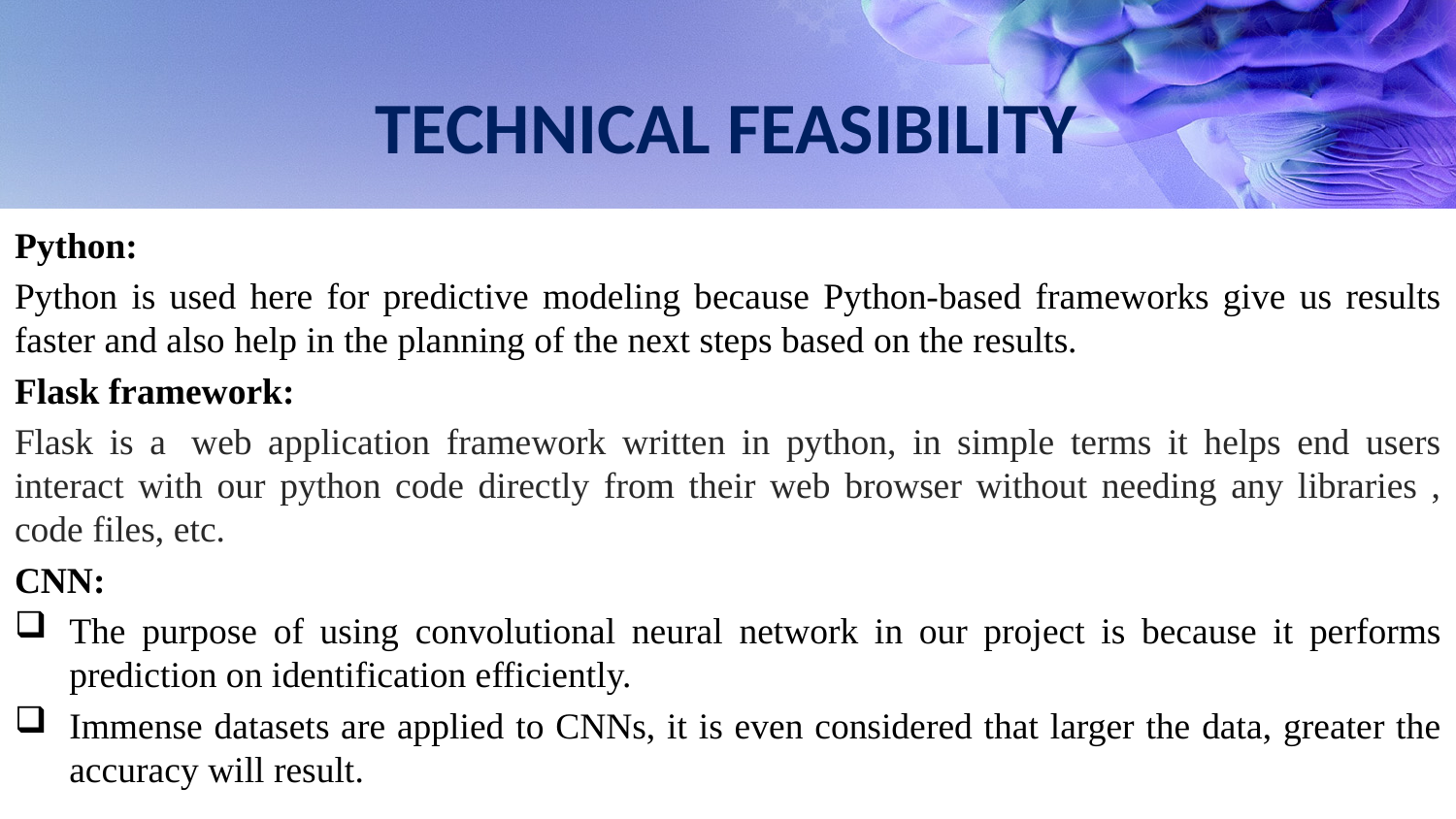

# TECHNICAL FEASIBILITY
Python:
Python is used here for predictive modeling because Python-based frameworks give us results faster and also help in the planning of the next steps based on the results.
Flask framework:
Flask is a  web application framework written in python, in simple terms it helps end users interact with our python code directly from their web browser without needing any libraries , code files, etc.
CNN:
The purpose of using convolutional neural network in our project is because it performs prediction on identification efficiently.
Immense datasets are applied to CNNs, it is even considered that larger the data, greater the accuracy will result.